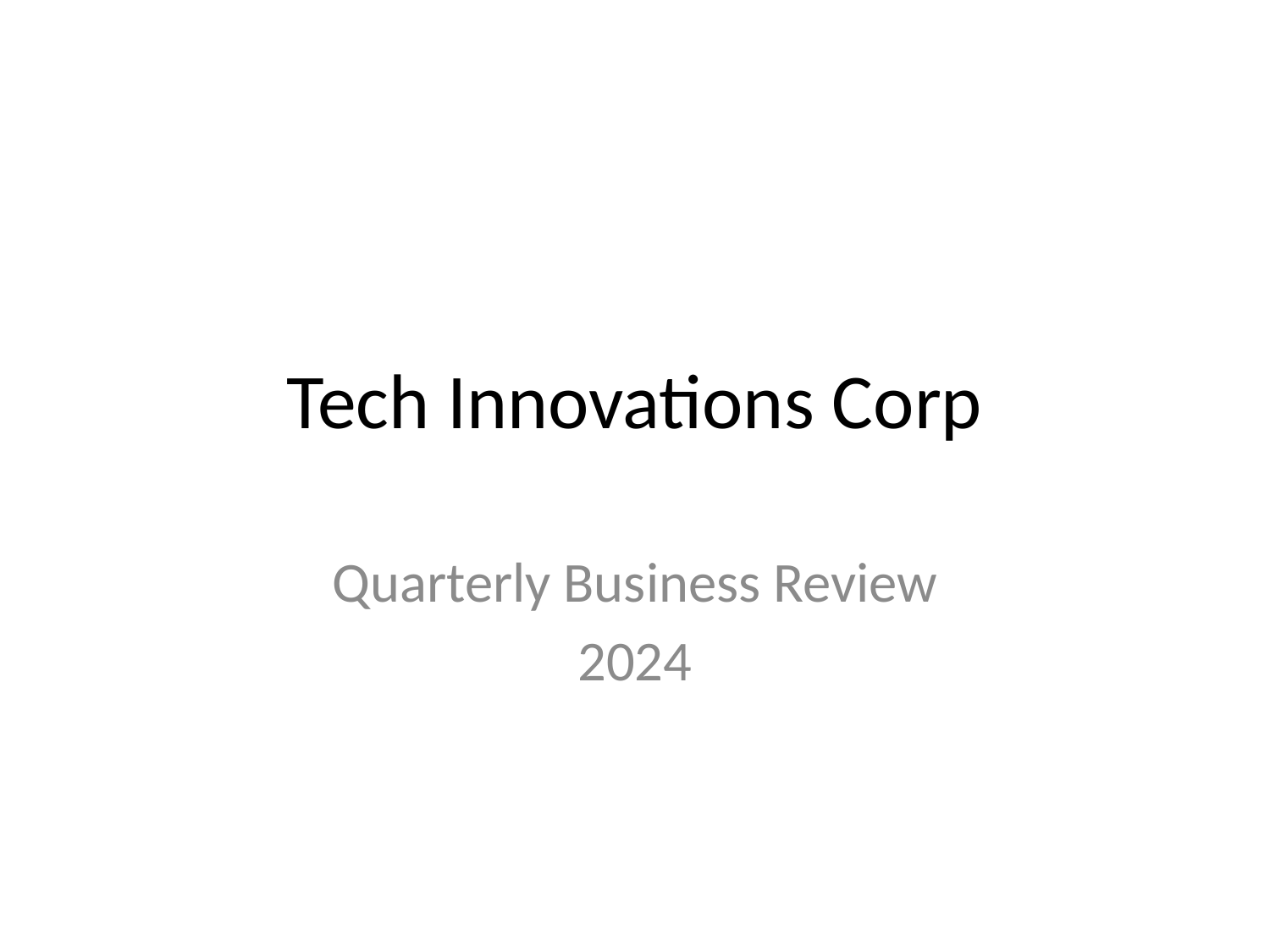

# Tech Innovations Corp
Quarterly Business Review
2024